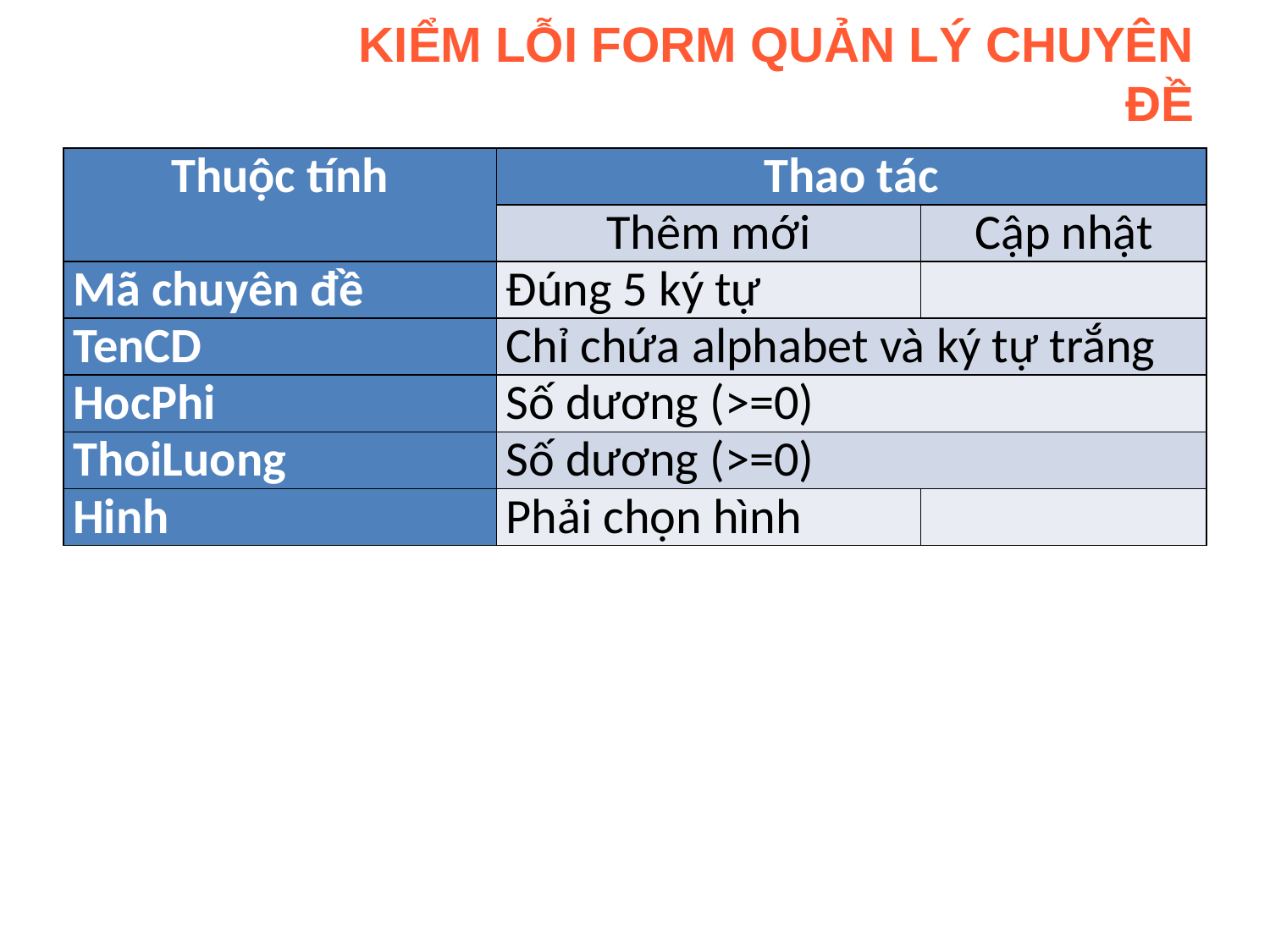

# Kiểm lỗi form quản lý chuyên đề
| Thuộc tính | Thao tác |  |
| --- | --- | --- |
|  | Thêm mới | Cập nhật |
| Mã chuyên đề | Đúng 5 ký tự |  |
| TenCD | Chỉ chứa alphabet và ký tự trắng |  |
| HocPhi | Số dương (>=0) |  |
| ThoiLuong | Số dương (>=0) |  |
| Hinh | Phải chọn hình |  |